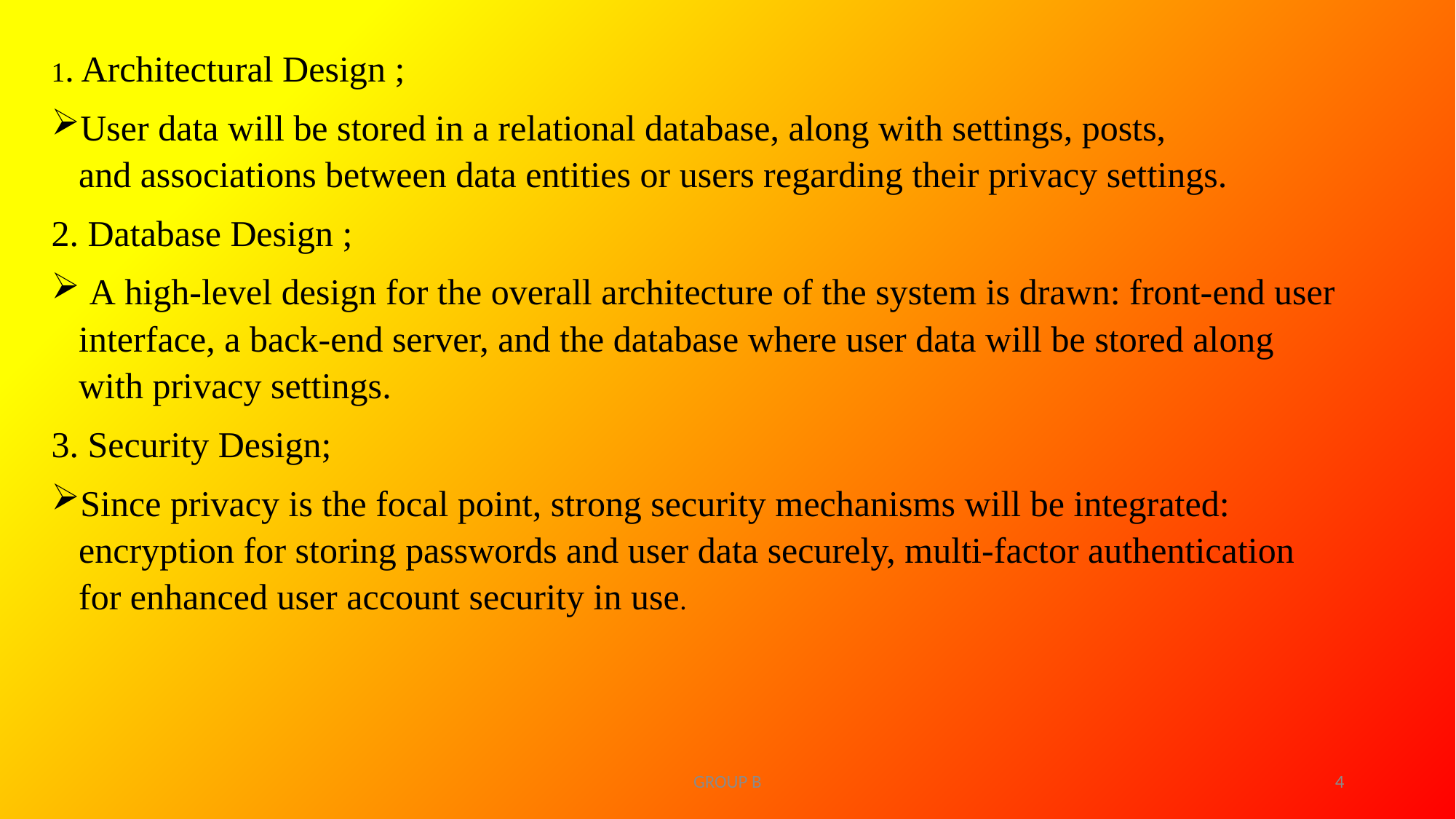

1. Architectural Design ;
User data will be stored in a relational database, along with settings, posts, and associations between data entities or users regarding their privacy settings.
2. Database Design ;
 A high-level design for the overall architecture of the system is drawn: front-end user interface, a back-end server, and the database where user data will be stored along with privacy settings.
3. Security Design;
Since privacy is the focal point, strong security mechanisms will be integrated: encryption for storing passwords and user data securely, multi-factor authentication for enhanced user account security in use.

GROUP B
4